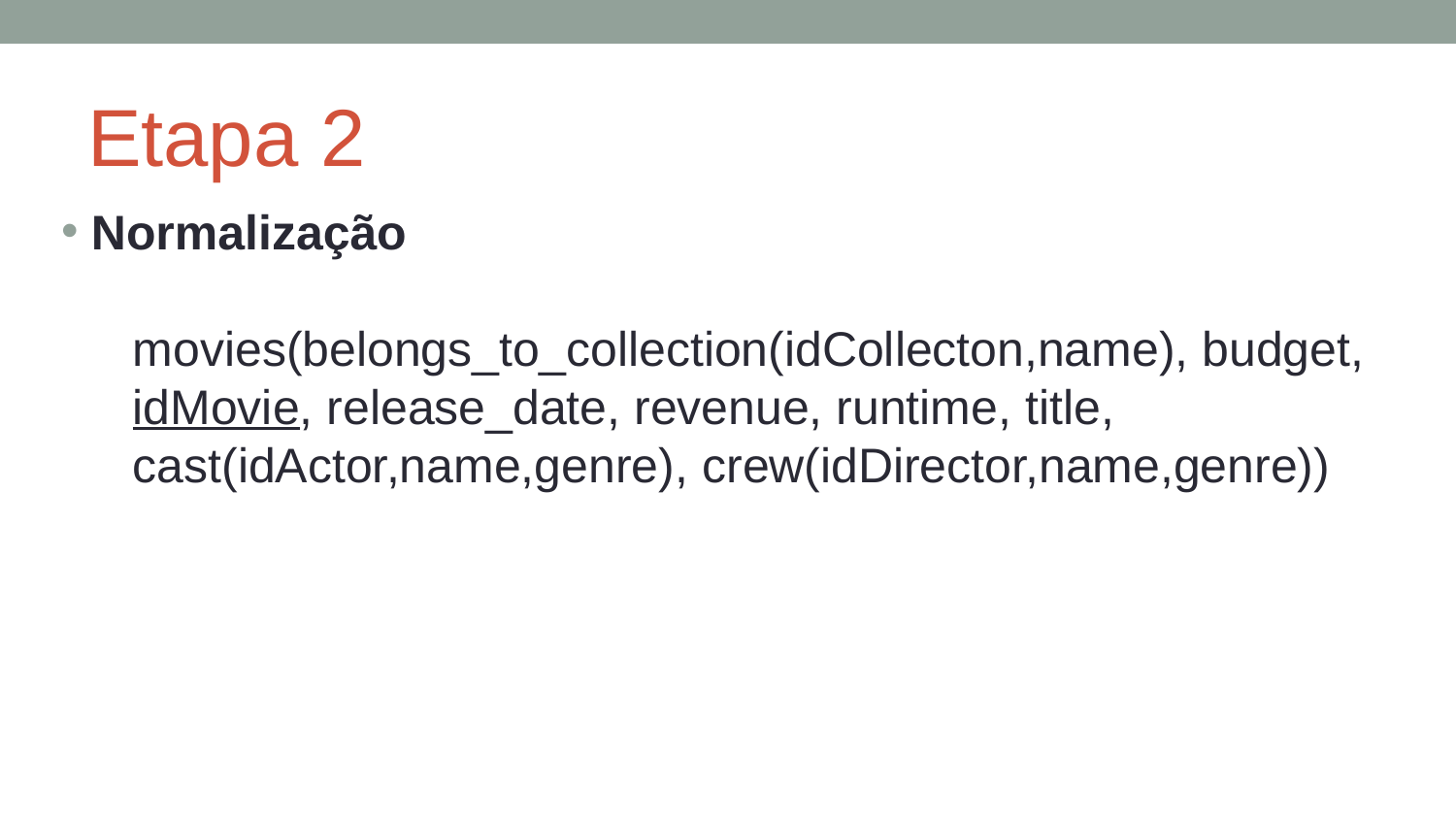

# Etapa 2
Normalização

movies(belongs_to_collection(idCollecton,name), budget, idMovie, release_date, revenue, runtime, title, cast(idActor,name,genre), crew(idDirector,name,genre))